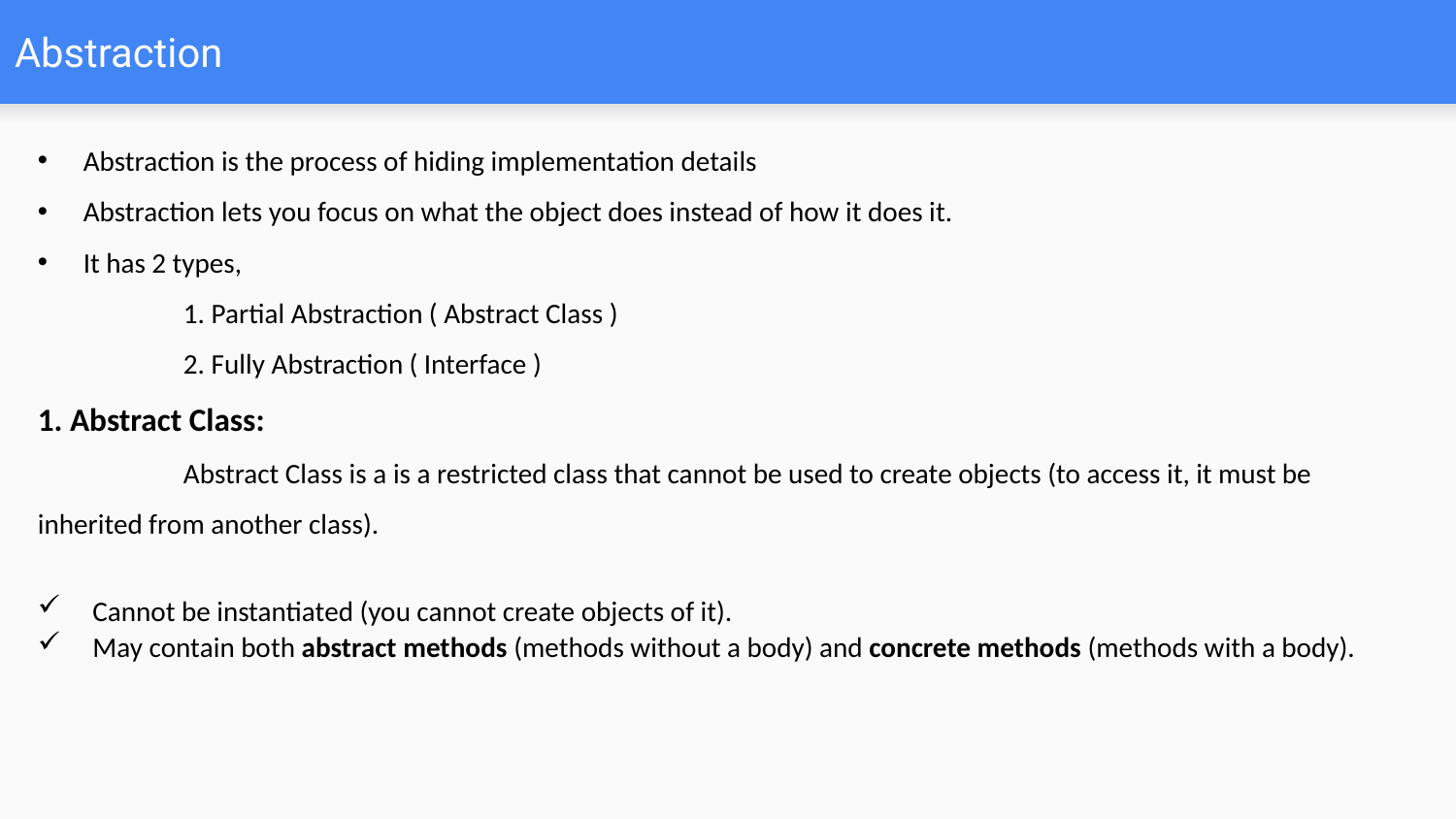

# Abstraction
Abstraction is the process of hiding implementation details
Abstraction lets you focus on what the object does instead of how it does it.
It has 2 types,
	1. Partial Abstraction ( Abstract Class )
	2. Fully Abstraction ( Interface )
1. Abstract Class:
	Abstract Class is a is a restricted class that cannot be used to create objects (to access it, it must be inherited from another class).

Cannot be instantiated (you cannot create objects of it).
May contain both abstract methods (methods without a body) and concrete methods (methods with a body).